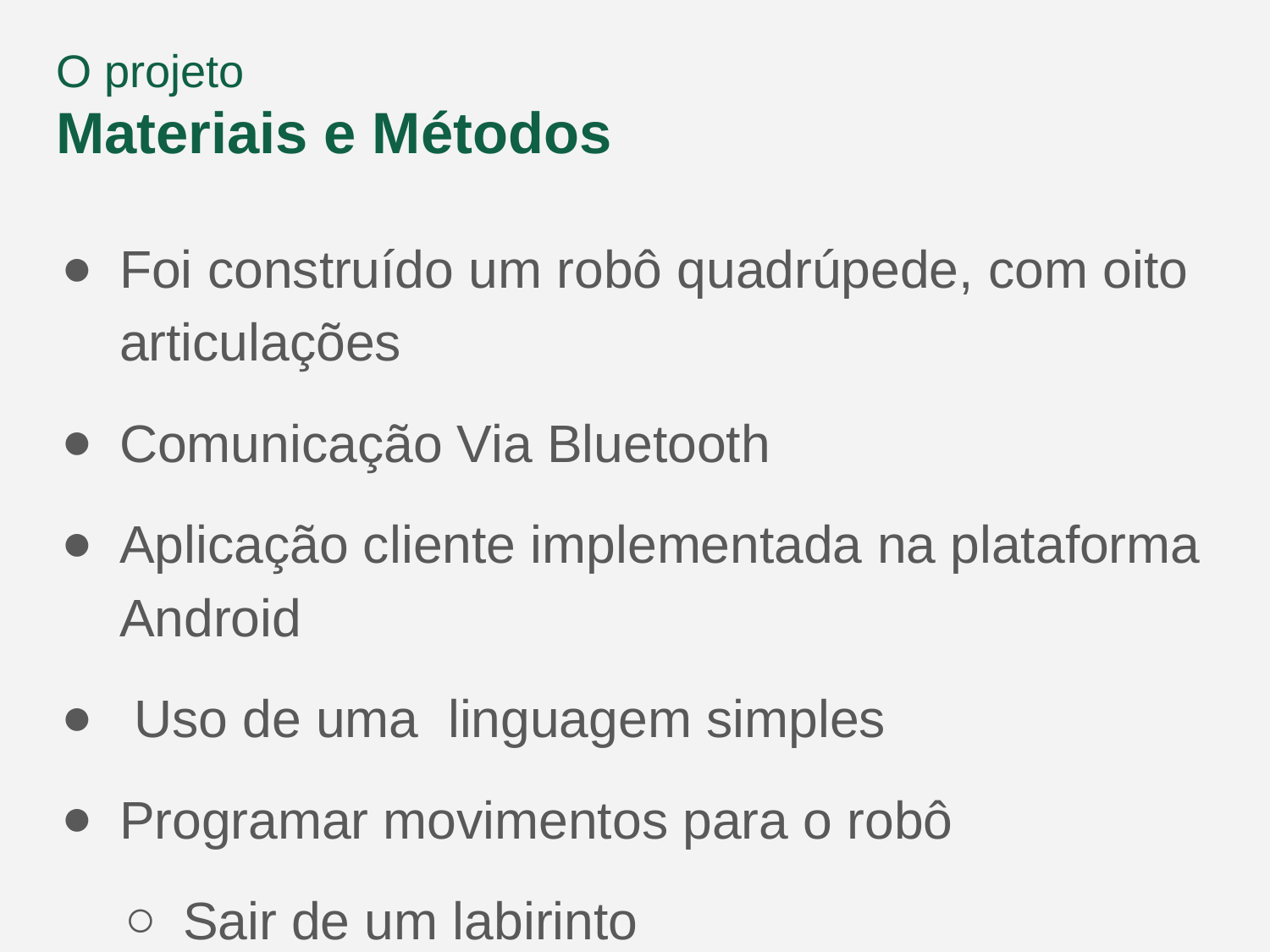

# O projeto
Materiais e Métodos
Foi construído um robô quadrúpede, com oito articulações
Comunicação Via Bluetooth
Aplicação cliente implementada na plataforma Android
 Uso de uma  linguagem simples
Programar movimentos para o robô
Sair de um labirinto
Andar em formato de um quadrado
Definir Movimentos sincronizados para as pernas (Dançar)